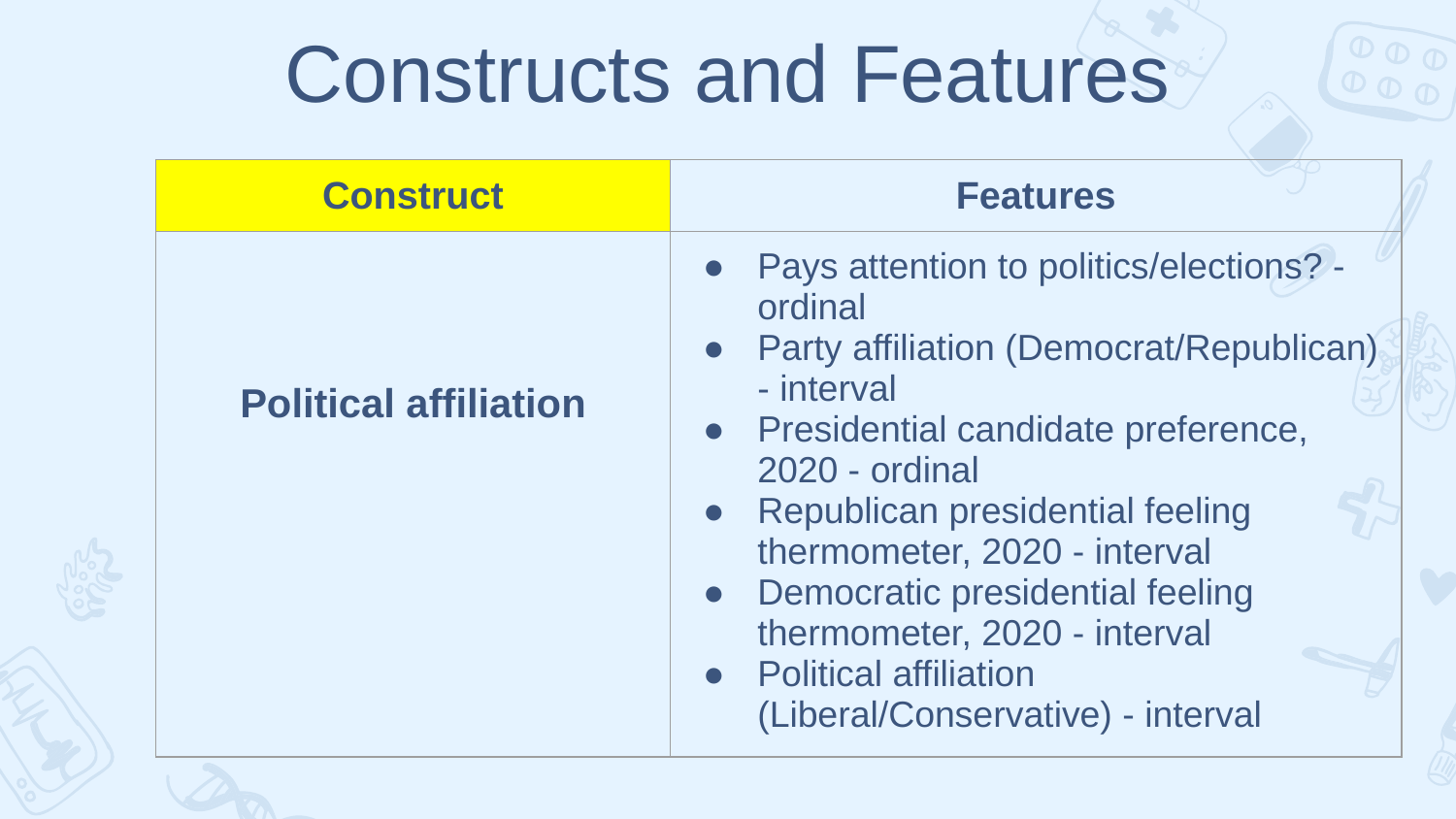

# Constructs and Features

| Construct | Features |
| --- | --- |
| Political affiliation | Pays attention to politics/elections? - ordinal Party affiliation (Democrat/Republican) - interval Presidential candidate preference, 2020 - ordinal Republican presidential feeling thermometer, 2020 - interval Democratic presidential feeling thermometer, 2020 - interval Political affiliation (Liberal/Conservative) - interval |